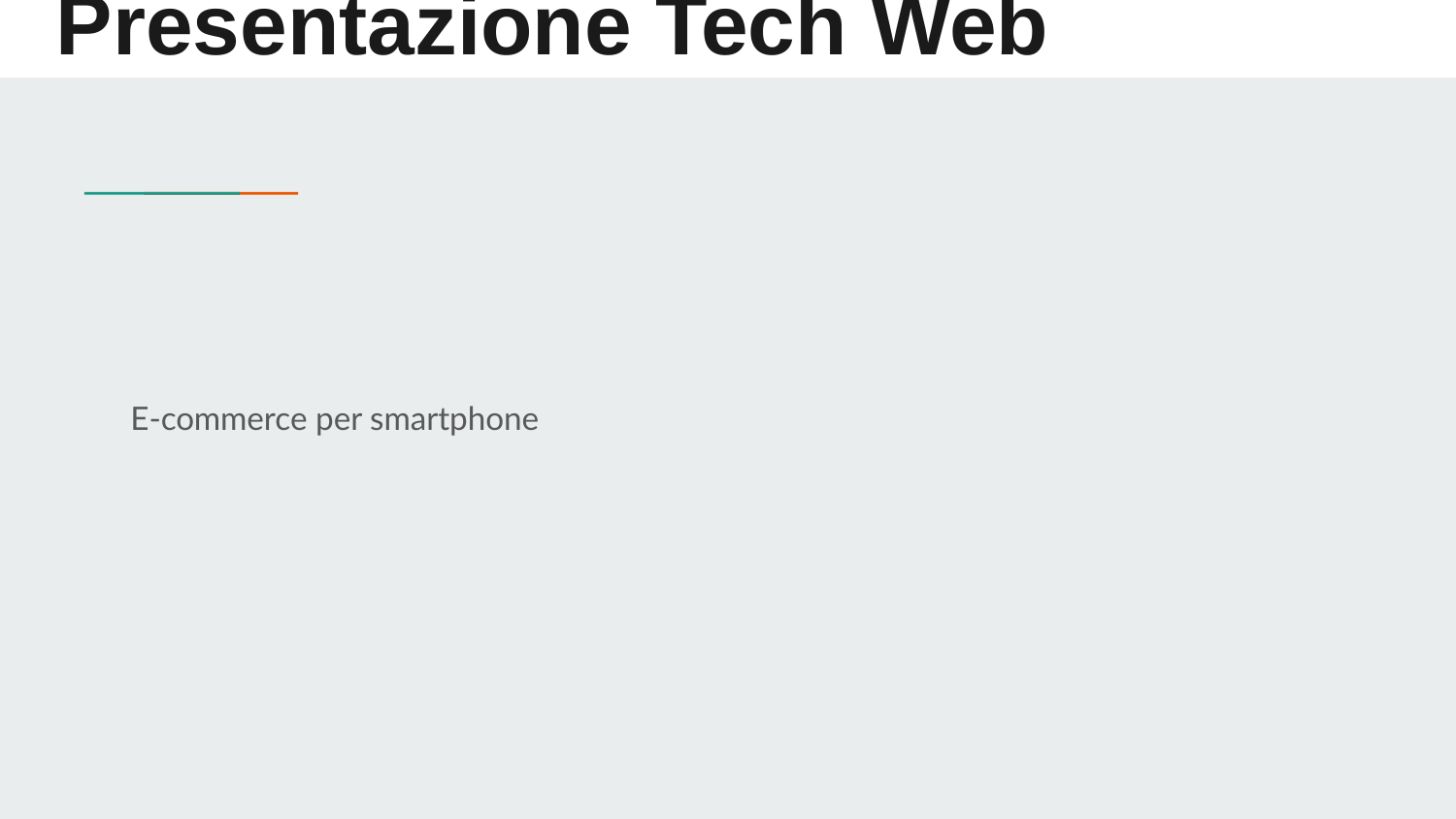

# Presentazione Tech Web
E-commerce per smartphone